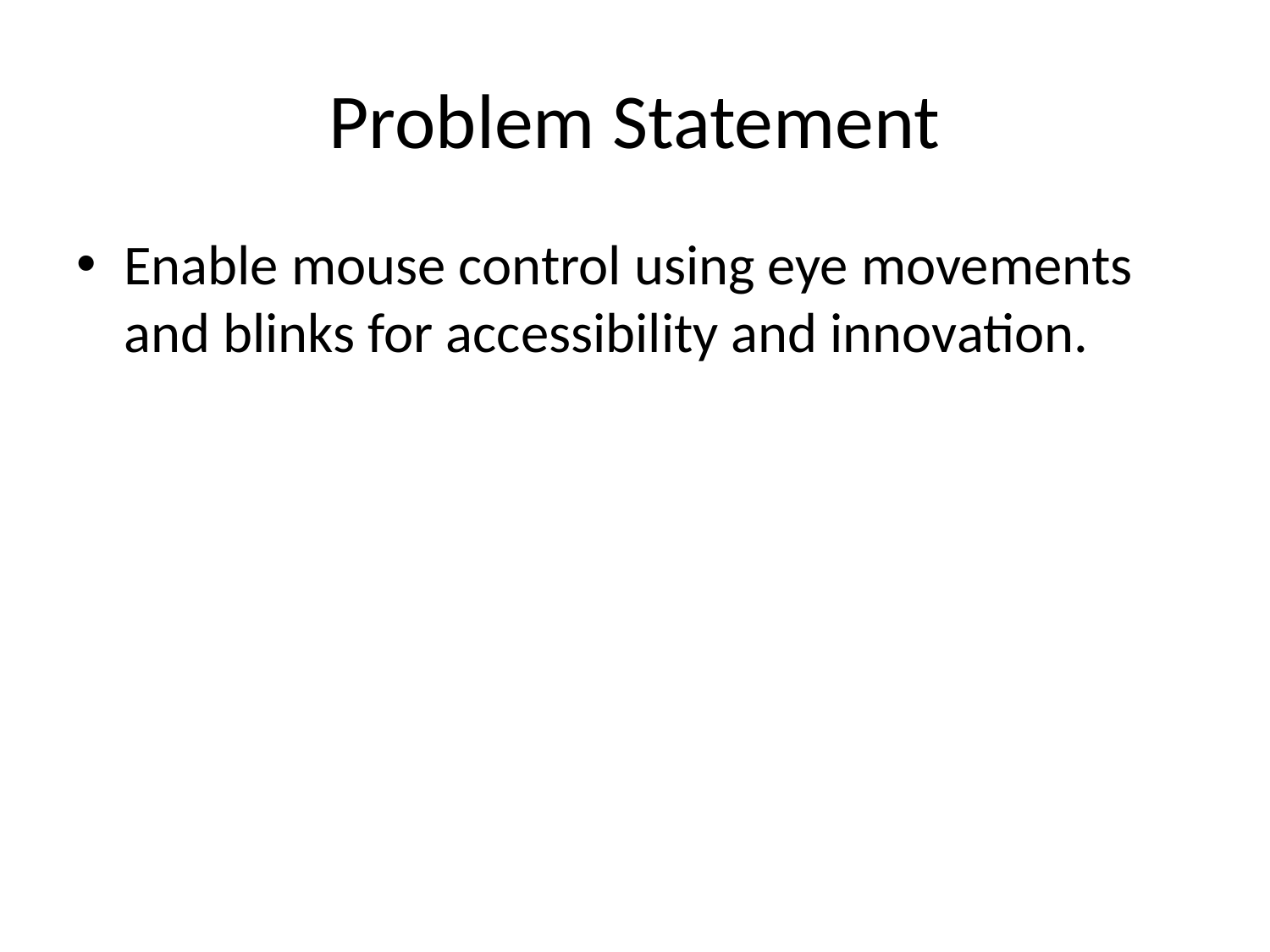

# Problem Statement
Enable mouse control using eye movements and blinks for accessibility and innovation.